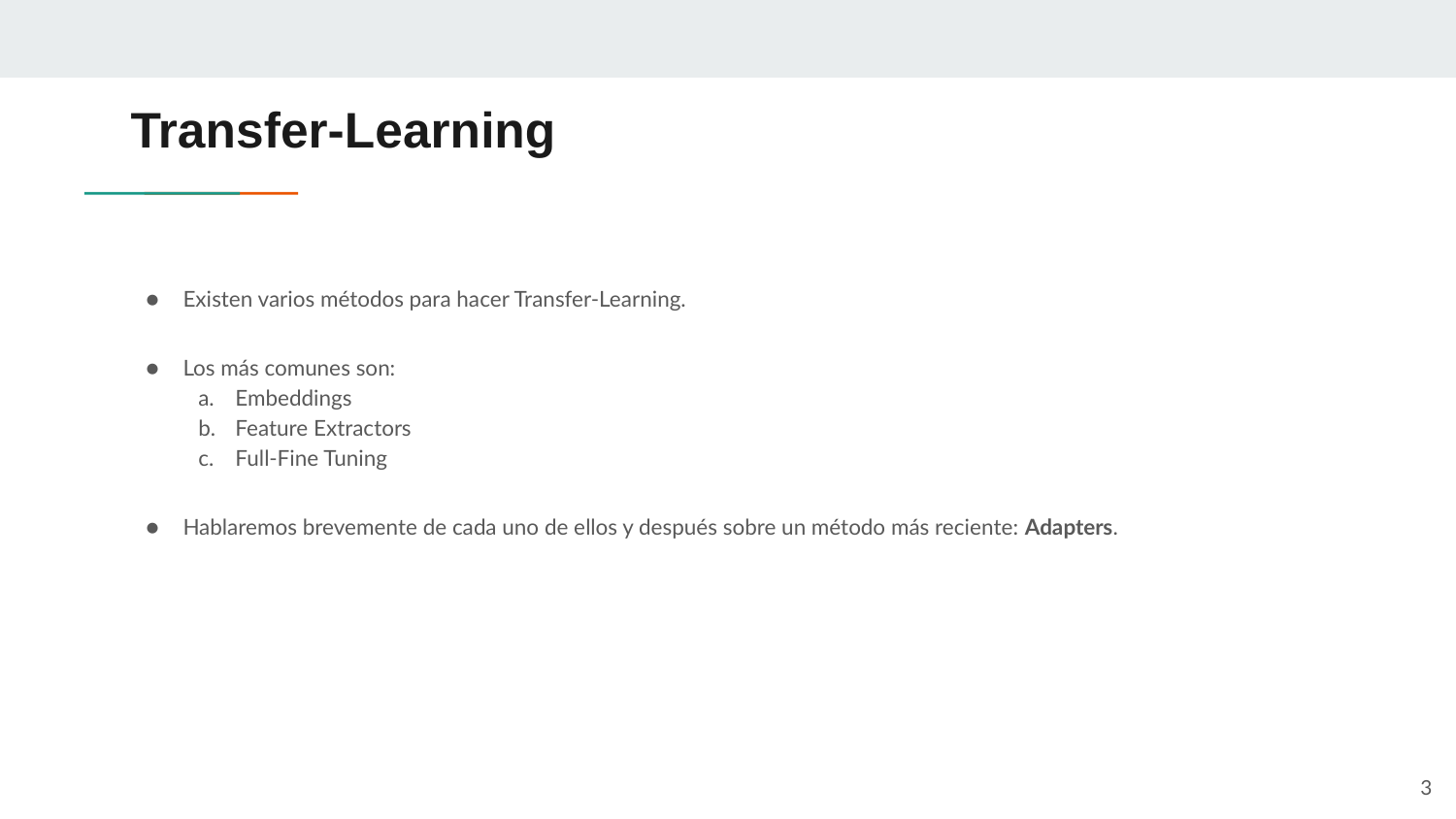

# Transfer-Learning
Existen varios métodos para hacer Transfer-Learning.

Los más comunes son:
Embeddings
Feature Extractors
Full-Fine Tuning

Hablaremos brevemente de cada uno de ellos y después sobre un método más reciente: Adapters.

3